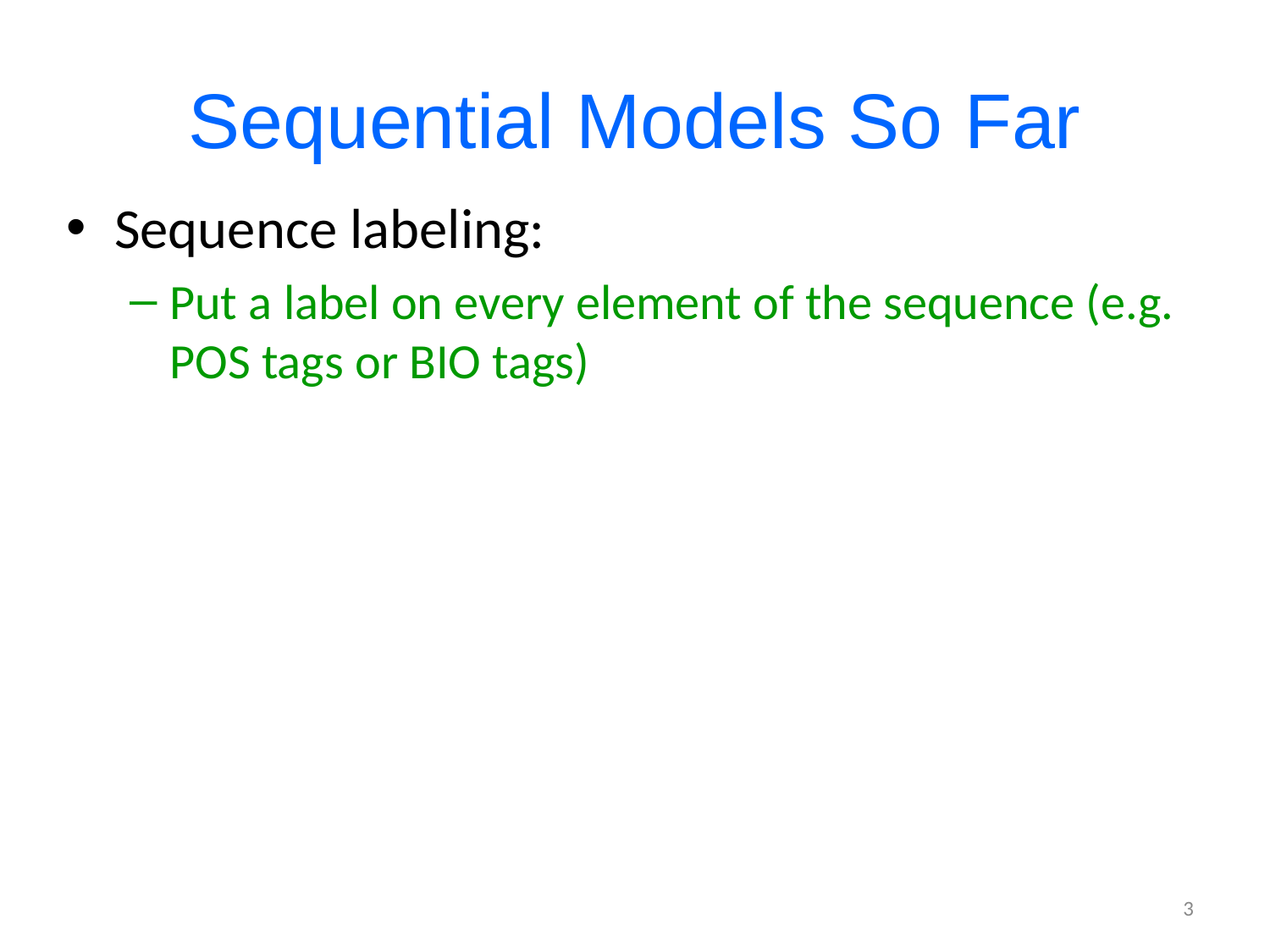

# Sequential Models So Far
Sequence labeling:
Put a label on every element of the sequence (e.g. POS tags or BIO tags)

3